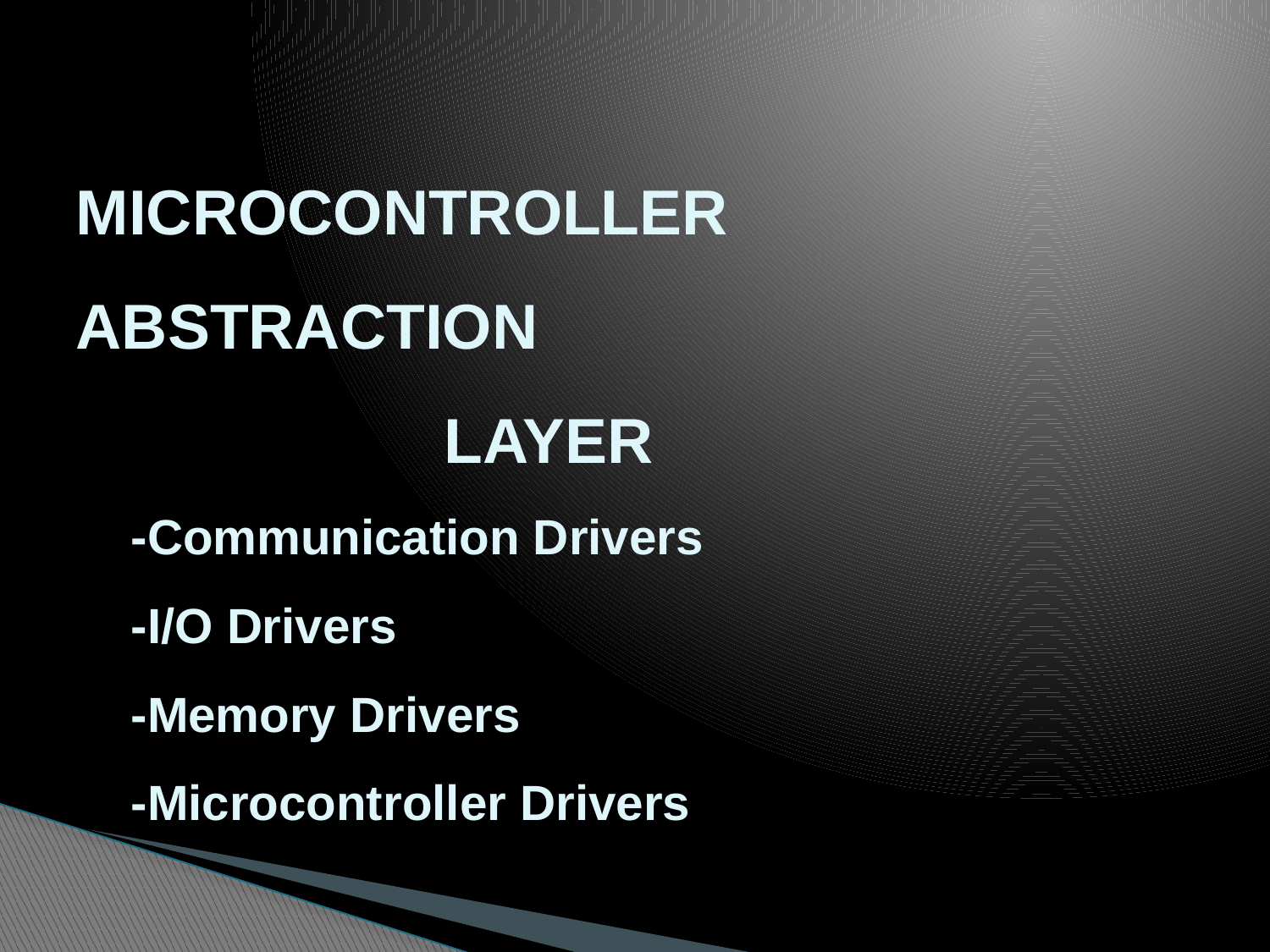

# MICROCONTROLLER ABSTRACTION LAYER -Communication Drivers -I/O Drivers -Memory Drivers -Microcontroller Drivers